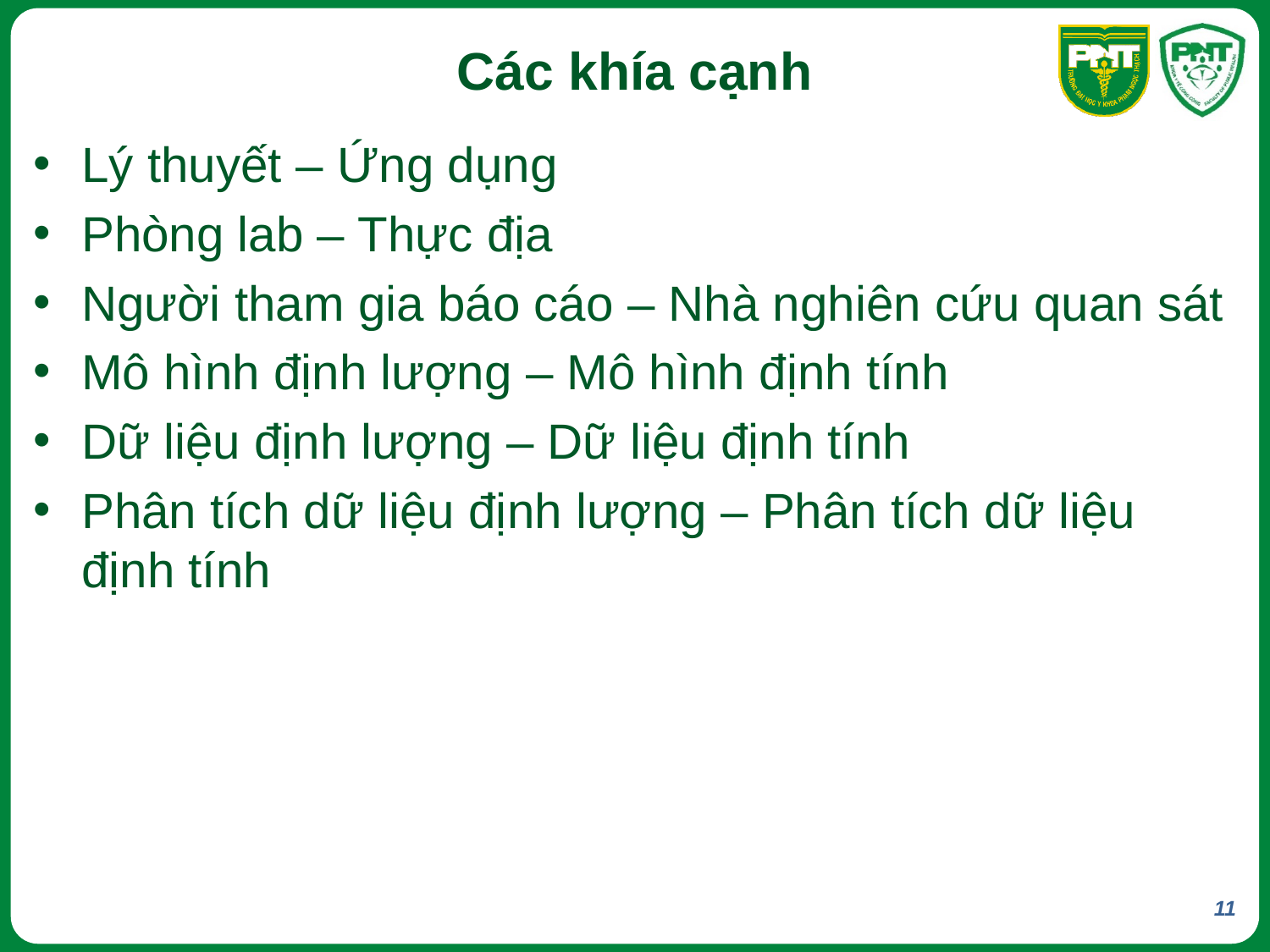

# Các khía cạnh
Lý thuyết – Ứng dụng
Phòng lab – Thực địa
Người tham gia báo cáo – Nhà nghiên cứu quan sát
Mô hình định lượng – Mô hình định tính
Dữ liệu định lượng – Dữ liệu định tính
Phân tích dữ liệu định lượng – Phân tích dữ liệu định tính

11